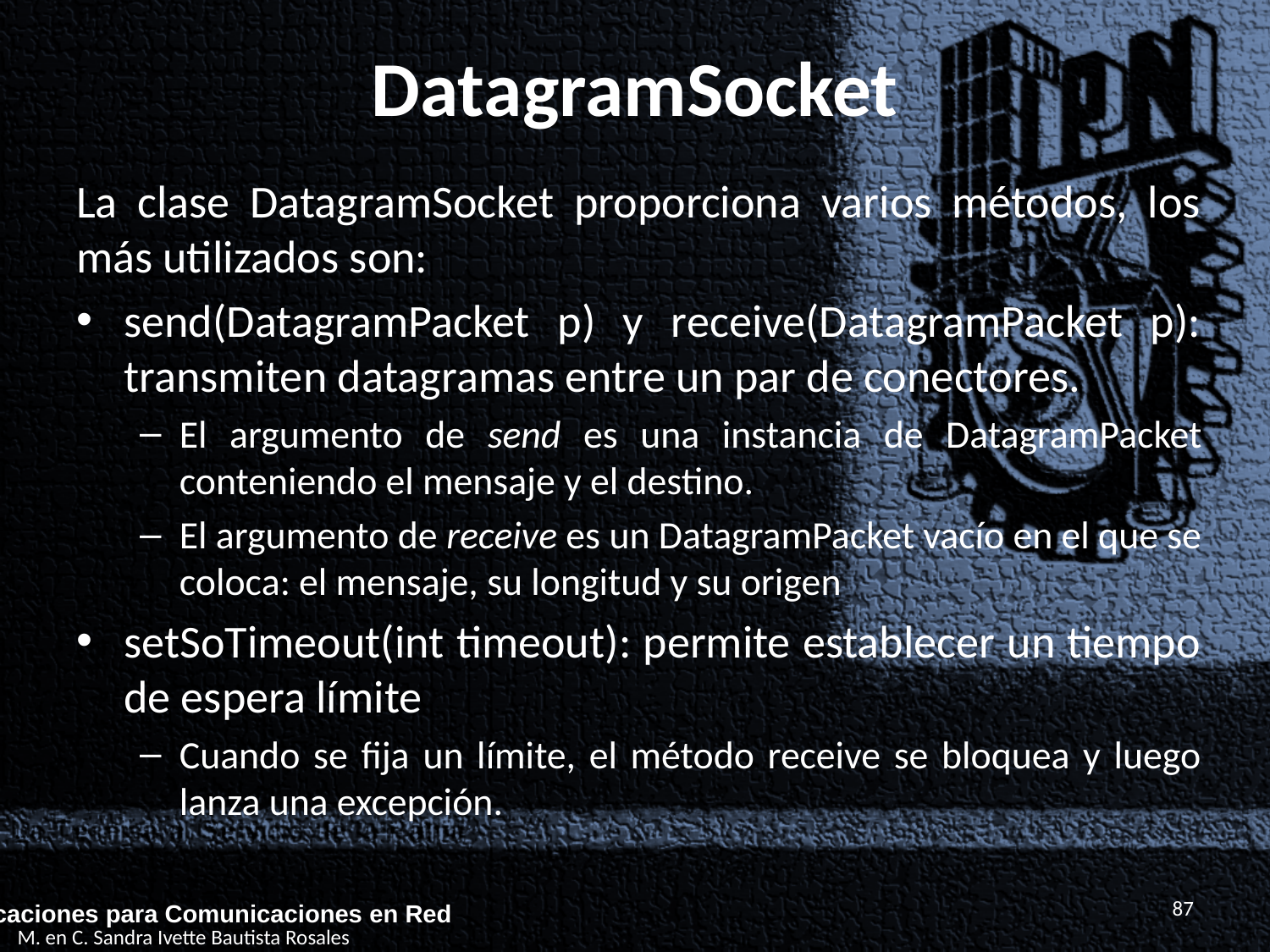

# DatagramSocket
La clase DatagramSocket proporciona varios métodos, los más utilizados son:
send(DatagramPacket p) y receive(DatagramPacket p): transmiten datagramas entre un par de conectores.
El argumento de send es una instancia de DatagramPacket conteniendo el mensaje y el destino.
El argumento de receive es un DatagramPacket vacío en el que se coloca: el mensaje, su longitud y su origen
setSoTimeout(int timeout): permite establecer un tiempo de espera límite
Cuando se fija un límite, el método receive se bloquea y luego lanza una excepción.
87
Aplicaciones para Comunicaciones en Red
M. en C. Sandra Ivette Bautista Rosales